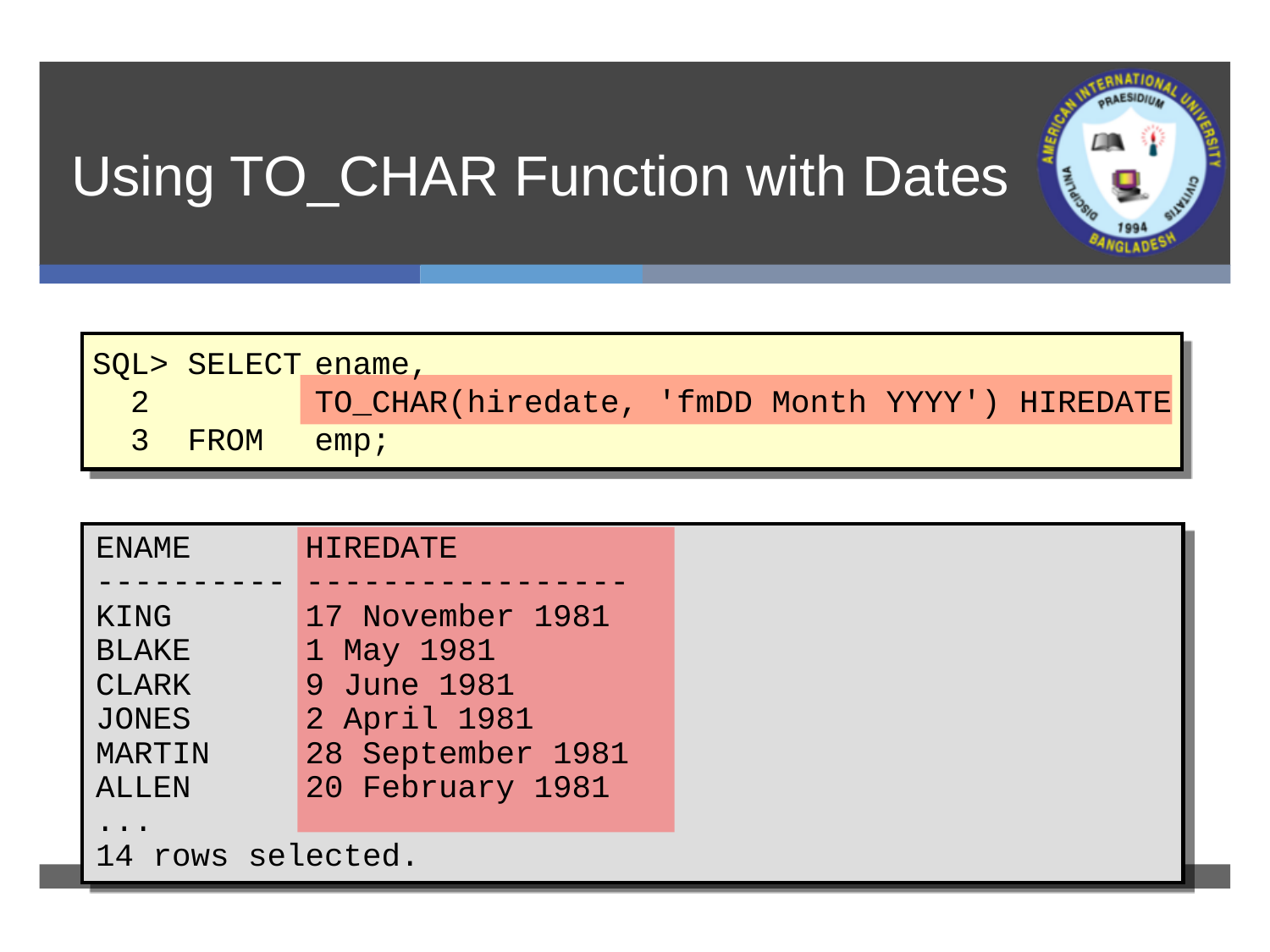

# Using TO_CHAR Function with Dates

SQL> SELECT	ename,
  2    	TO_CHAR(hiredate, 'fmDD Month YYYY') HIREDATE
  3  FROM  	emp;

ENAME      HIREDATE
---------- -----------------
KING       17 November 1981
BLAKE      1 May 1981
CLARK      9 June 1981
JONES      2 April 1981
MARTIN     28 September 1981
ALLEN      20 February 1981
...
14 rows selected.